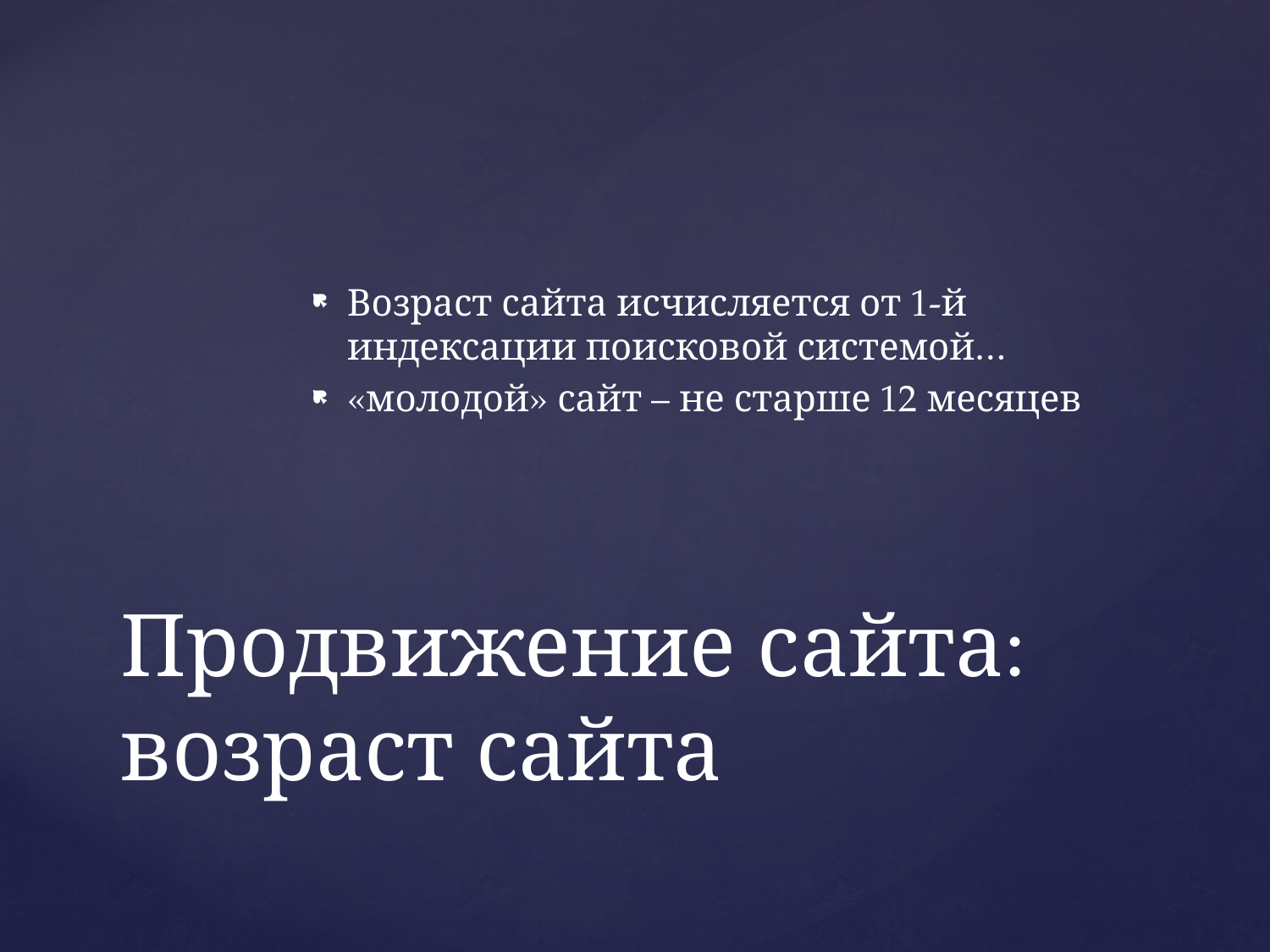

Возраст сайта исчисляется от 1-й индексации поисковой системой…
«молодой» сайт – не старше 12 месяцев
# Продвижение сайта: возраст сайта